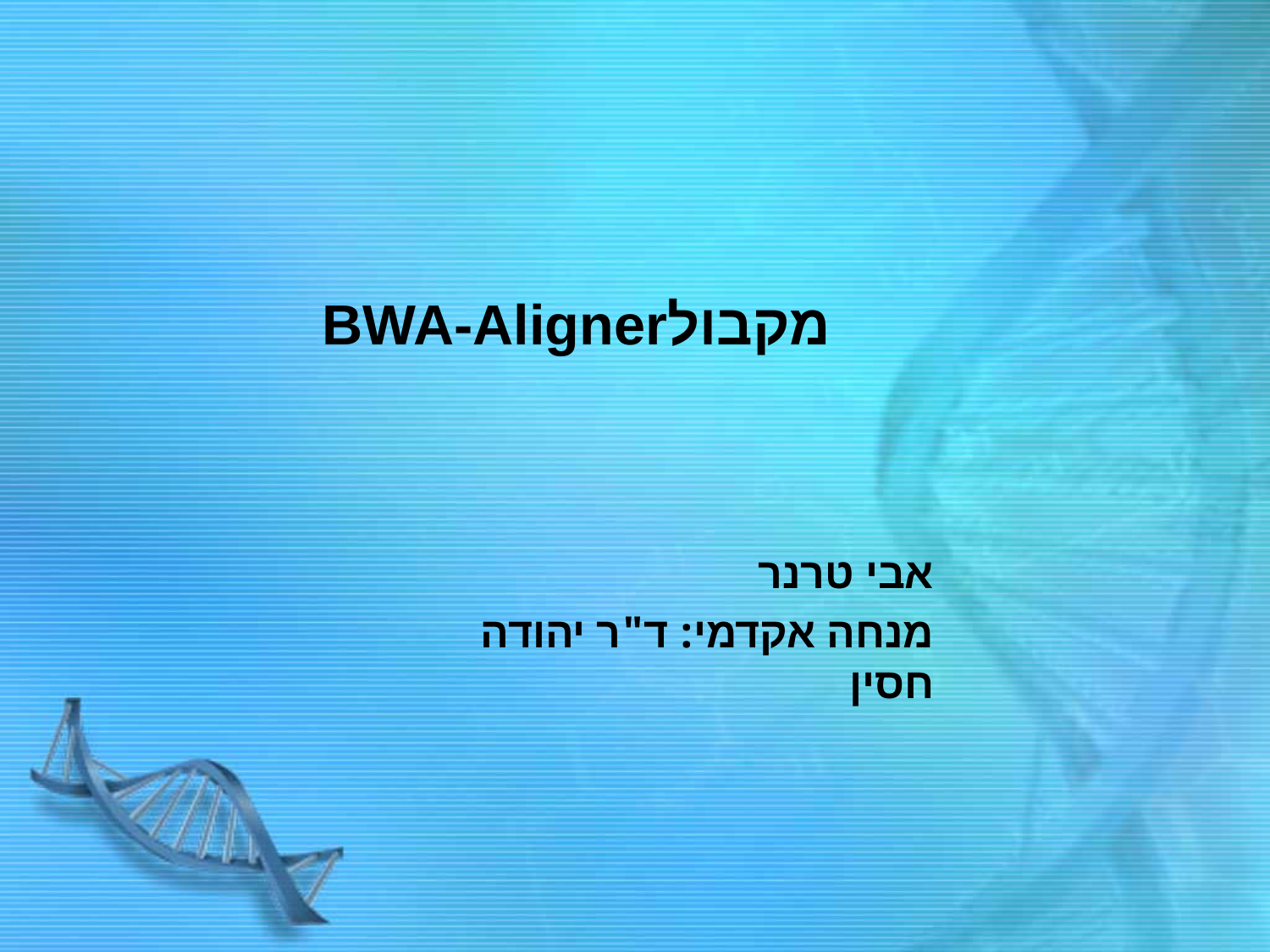

# מקבולBWA-Aligner
אבי טרנר
מנחה אקדמי: ד"ר יהודה חסין